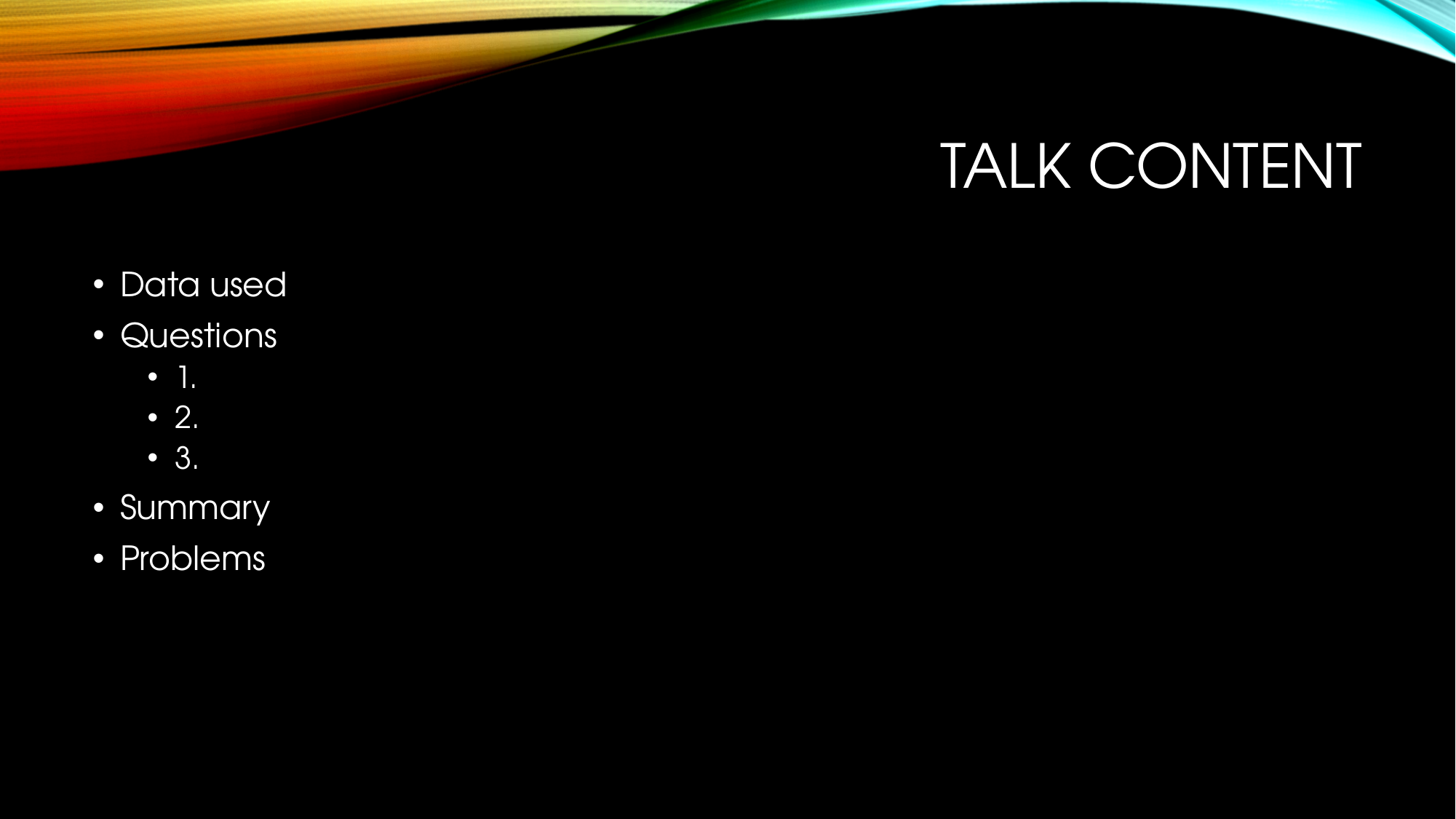

# Talk Content
Data used
Questions
1.
2.
3.
Summary
Problems